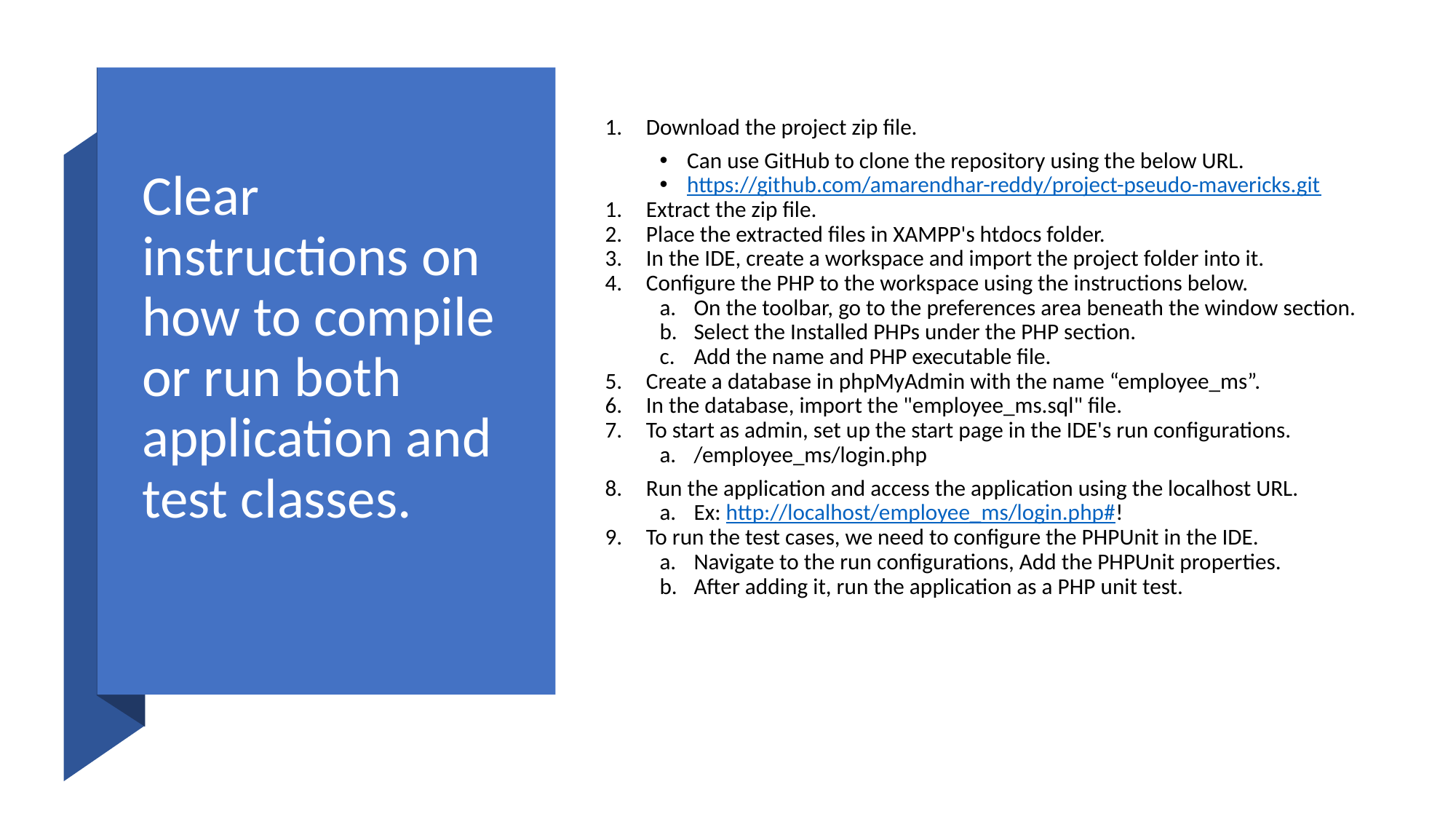

# Clear instructions on how to compile or run both application and test classes.
Download the project zip file.
Can use GitHub to clone the repository using the below URL.
https://github.com/amarendhar-reddy/project-pseudo-mavericks.git
Extract the zip file.
Place the extracted files in XAMPP's htdocs folder.
In the IDE, create a workspace and import the project folder into it.
Configure the PHP to the workspace using the instructions below.
On the toolbar, go to the preferences area beneath the window section.
Select the Installed PHPs under the PHP section.
Add the name and PHP executable file.
Create a database in phpMyAdmin with the name “employee_ms”.
In the database, import the "employee_ms.sql" file.
To start as admin, set up the start page in the IDE's run configurations.
/employee_ms/login.php
Run the application and access the application using the localhost URL.
Ex: http://localhost/employee_ms/login.php#!
To run the test cases, we need to configure the PHPUnit in the IDE.
Navigate to the run configurations, Add the PHPUnit properties.
After adding it, run the application as a PHP unit test.